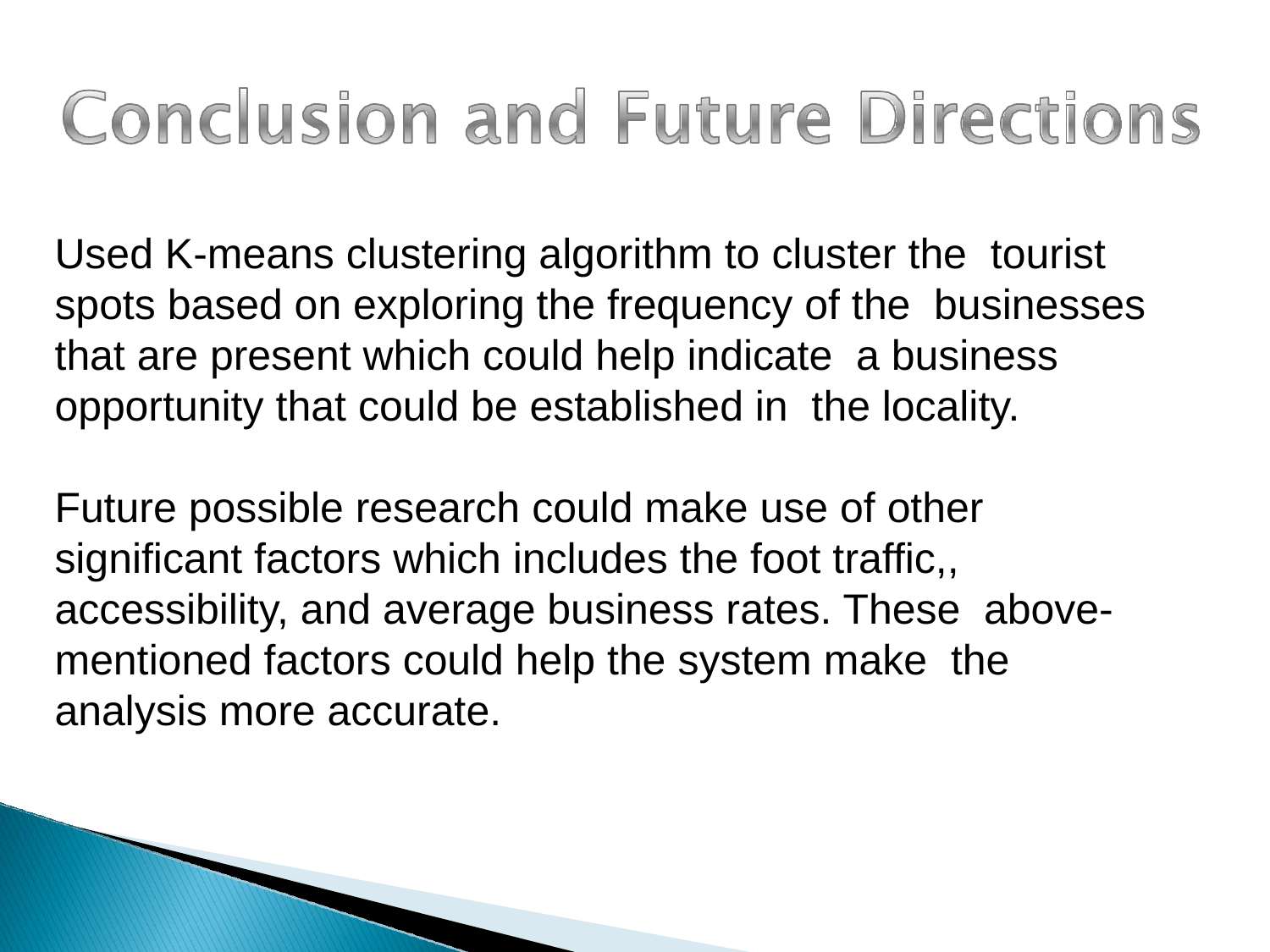

Used K-means clustering algorithm to cluster the  tourist spots based on exploring the frequency of the  businesses that are present which could help indicate  a business opportunity that could be established in  the locality.
Future possible research could make use of other  significant factors which includes the foot traffic,,  accessibility, and average business rates. These  above-mentioned factors could help the system make  the analysis more accurate.